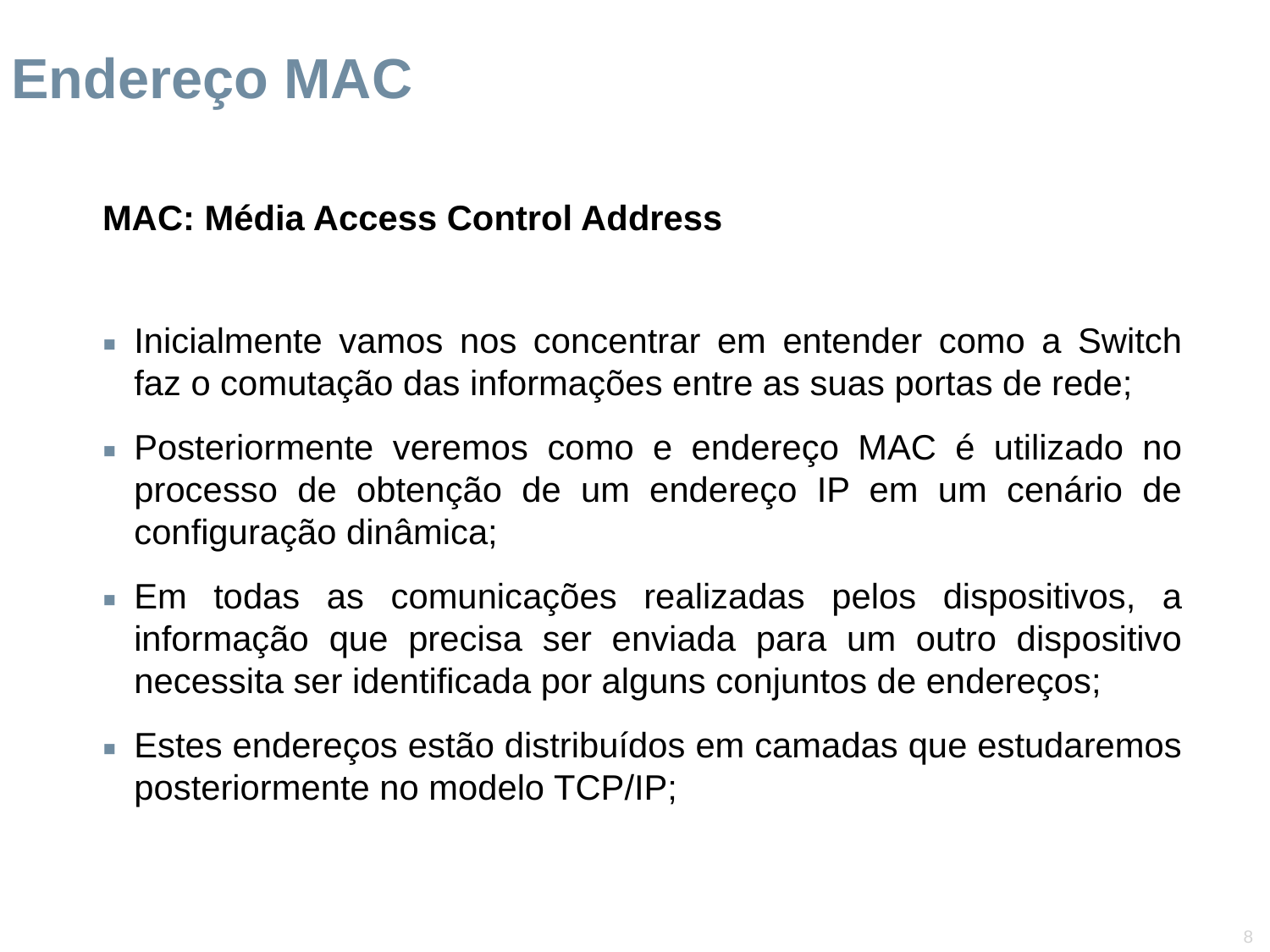

Endereço MAC
MAC: Média Access Control Address

Inicialmente vamos nos concentrar em entender como a Switch faz o comutação das informações entre as suas portas de rede;
Posteriormente veremos como e endereço MAC é utilizado no processo de obtenção de um endereço IP em um cenário de configuração dinâmica;
Em todas as comunicações realizadas pelos dispositivos, a informação que precisa ser enviada para um outro dispositivo necessita ser identificada por alguns conjuntos de endereços;
Estes endereços estão distribuídos em camadas que estudaremos posteriormente no modelo TCP/IP;